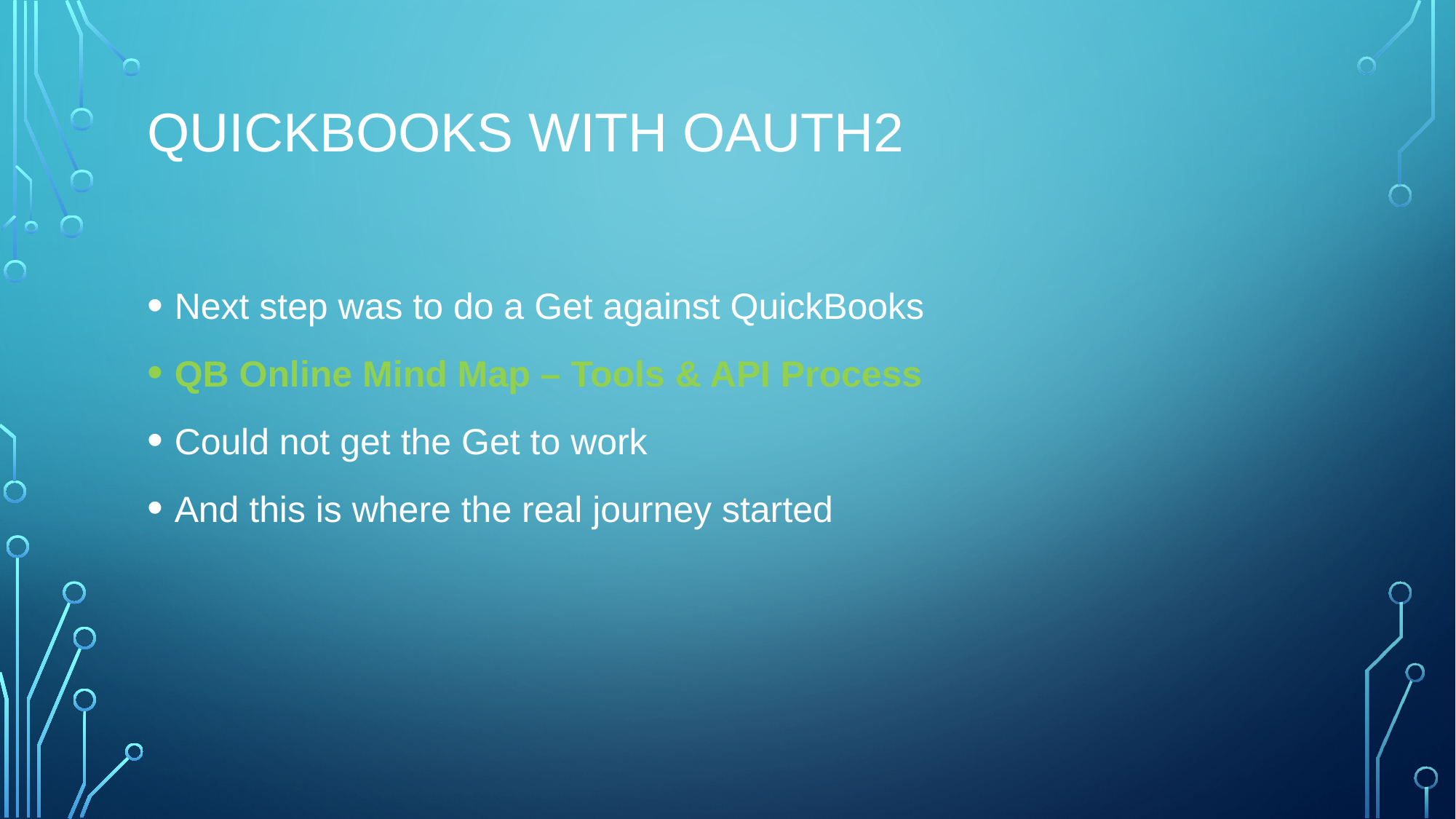

# Quickbooks with oAuth2
Next step was to do a Get against QuickBooks
QB Online Mind Map – Tools & API Process
Could not get the Get to work
And this is where the real journey started